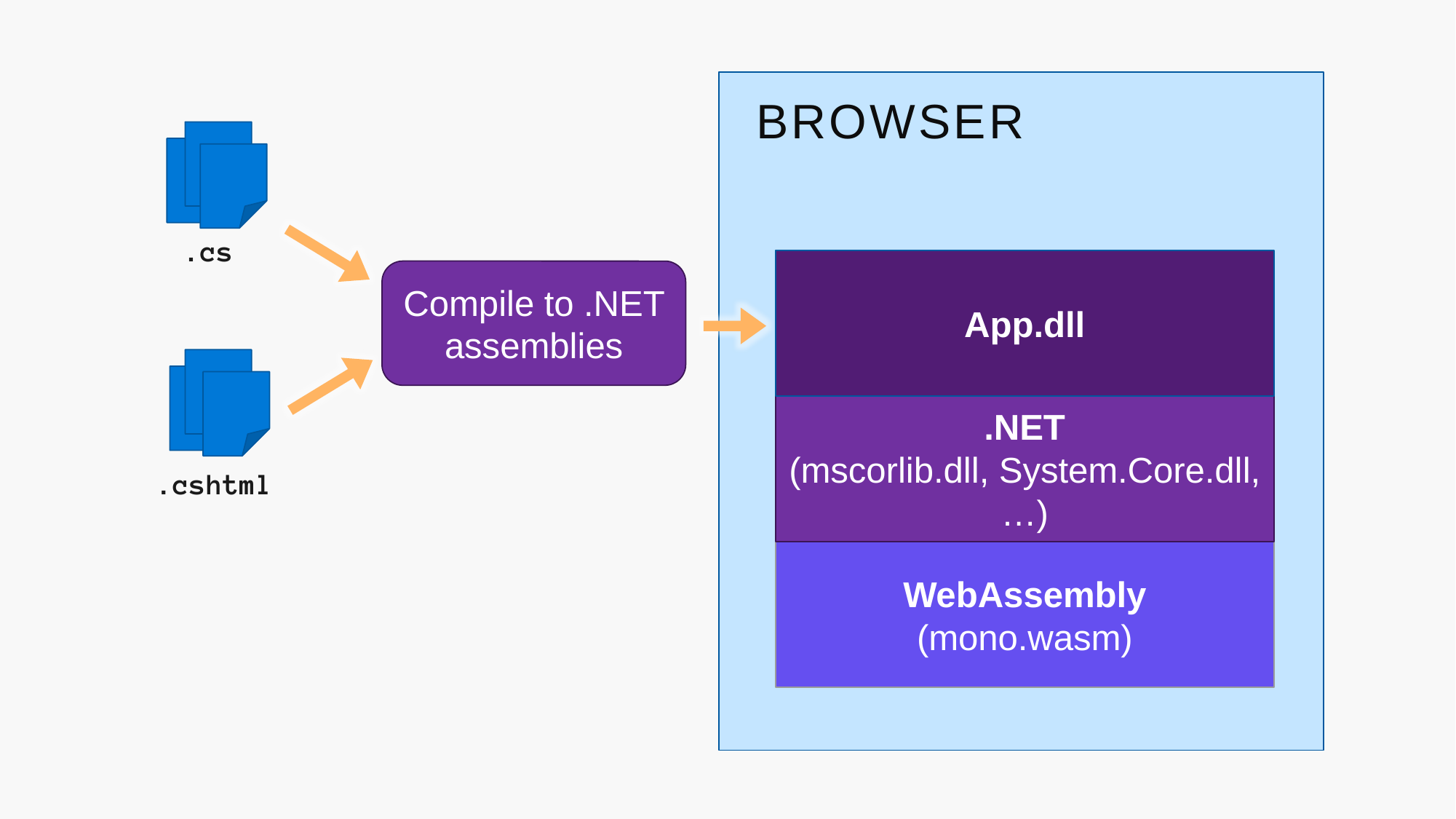

BROWSER

.cs
App.dll
Compile to .NET assemblies

.NET
(mscorlib.dll, System.Core.dll,…)
.cshtml
WebAssembly
(mono.wasm)